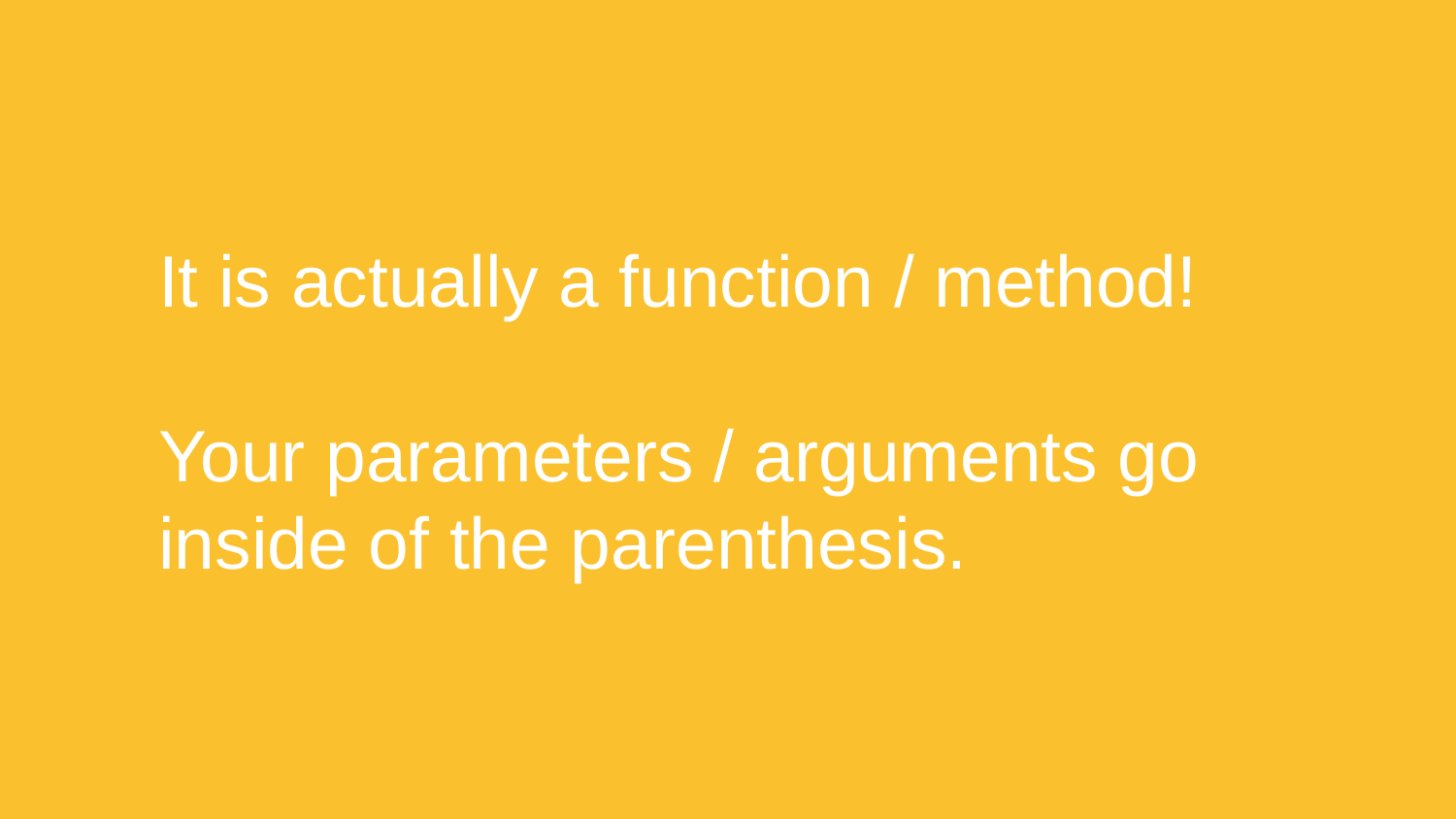

It is actually a function / method!

Your parameters / arguments go inside of the parenthesis.